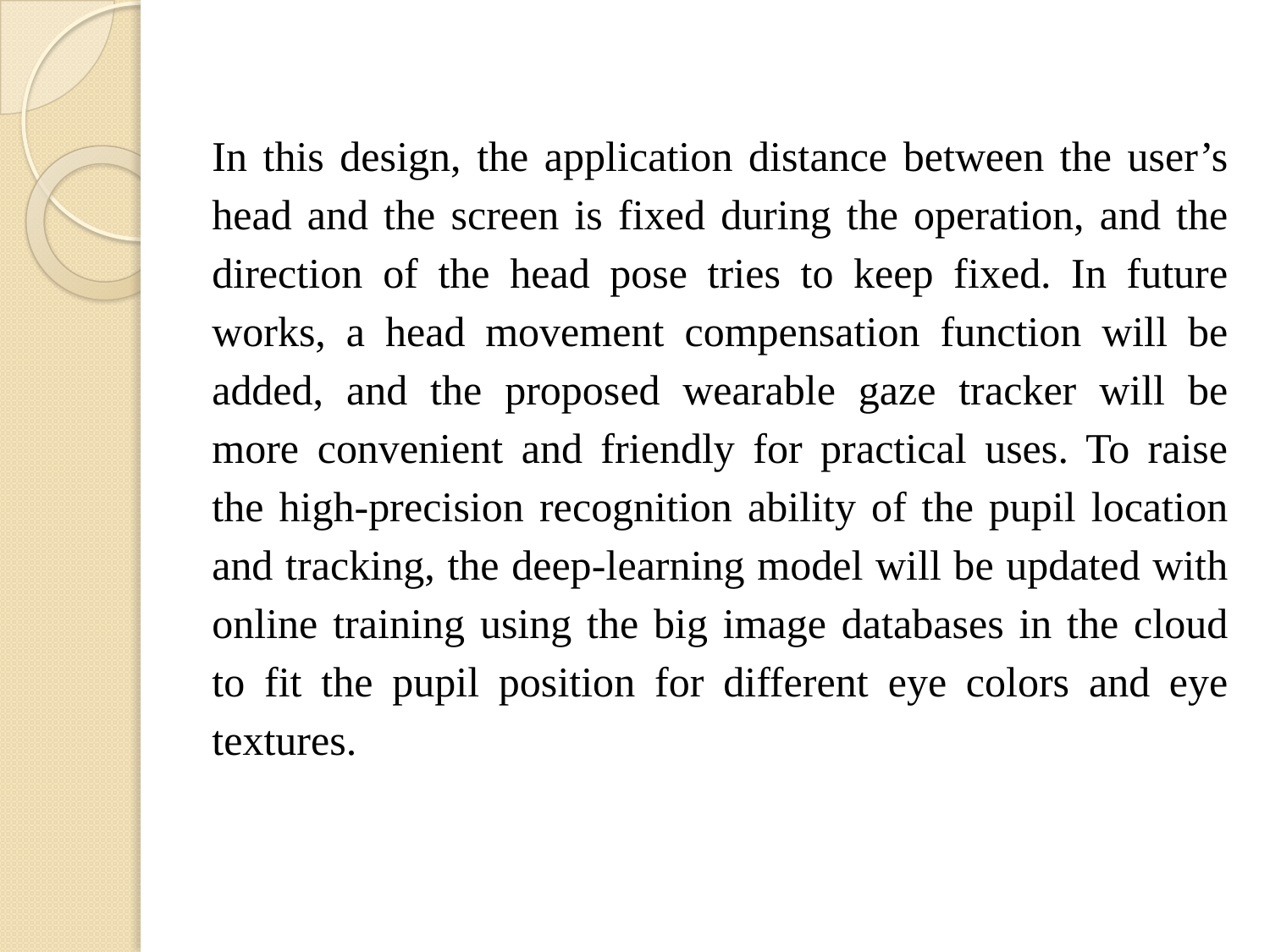

In this design, the application distance between the user’s head and the screen is fixed during the operation, and the direction of the head pose tries to keep fixed. In future works, a head movement compensation function will be added, and the proposed wearable gaze tracker will be more convenient and friendly for practical uses. To raise the high-precision recognition ability of the pupil location and tracking, the deep-learning model will be updated with online training using the big image databases in the cloud to fit the pupil position for different eye colors and eye textures.